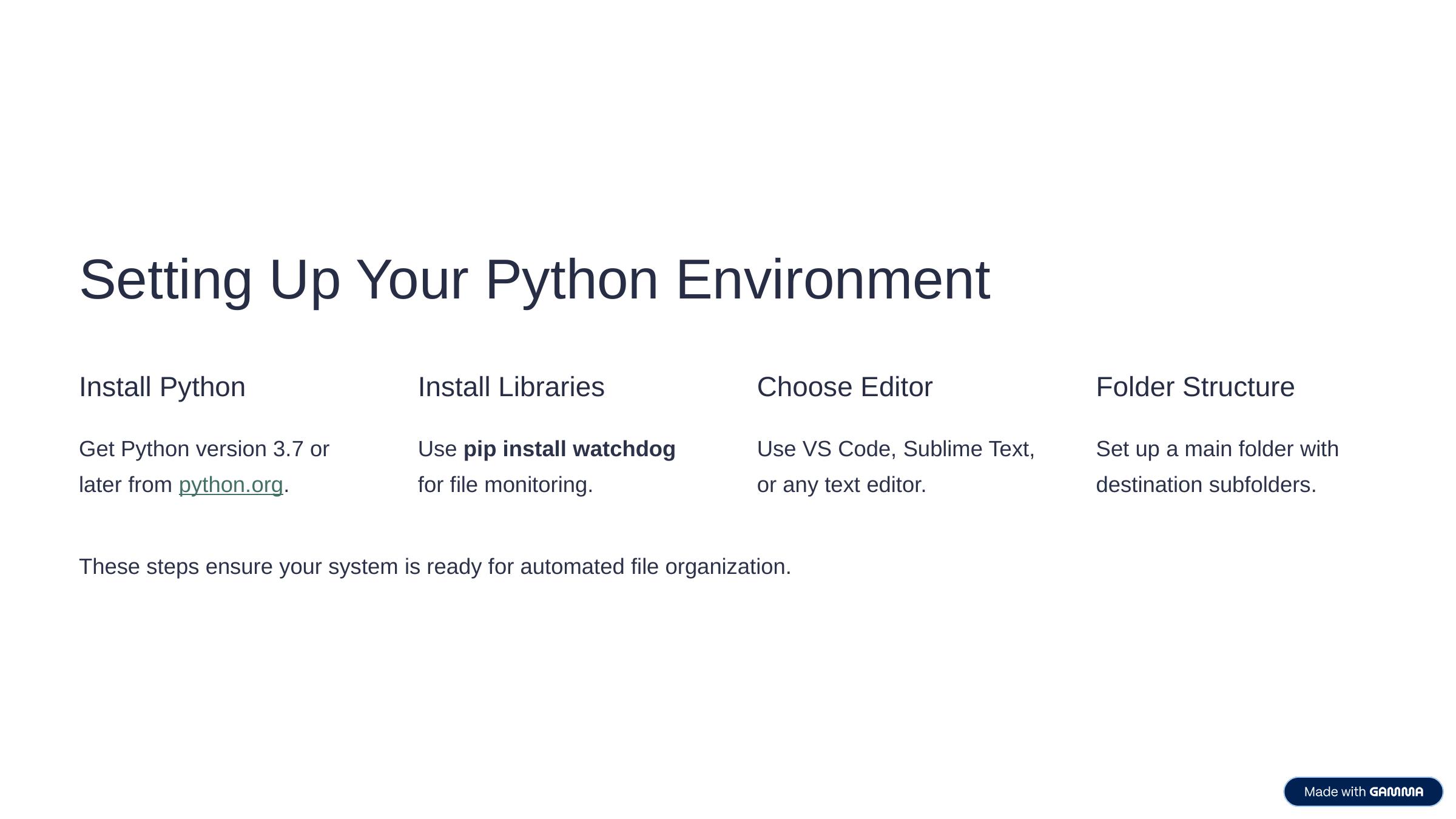

Setting Up Your Python Environment
Install Python
Install Libraries
Choose Editor
Folder Structure
Get Python version 3.7 or later from python.org.
Use pip install watchdog for file monitoring.
Use VS Code, Sublime Text, or any text editor.
Set up a main folder with destination subfolders.
These steps ensure your system is ready for automated file organization.